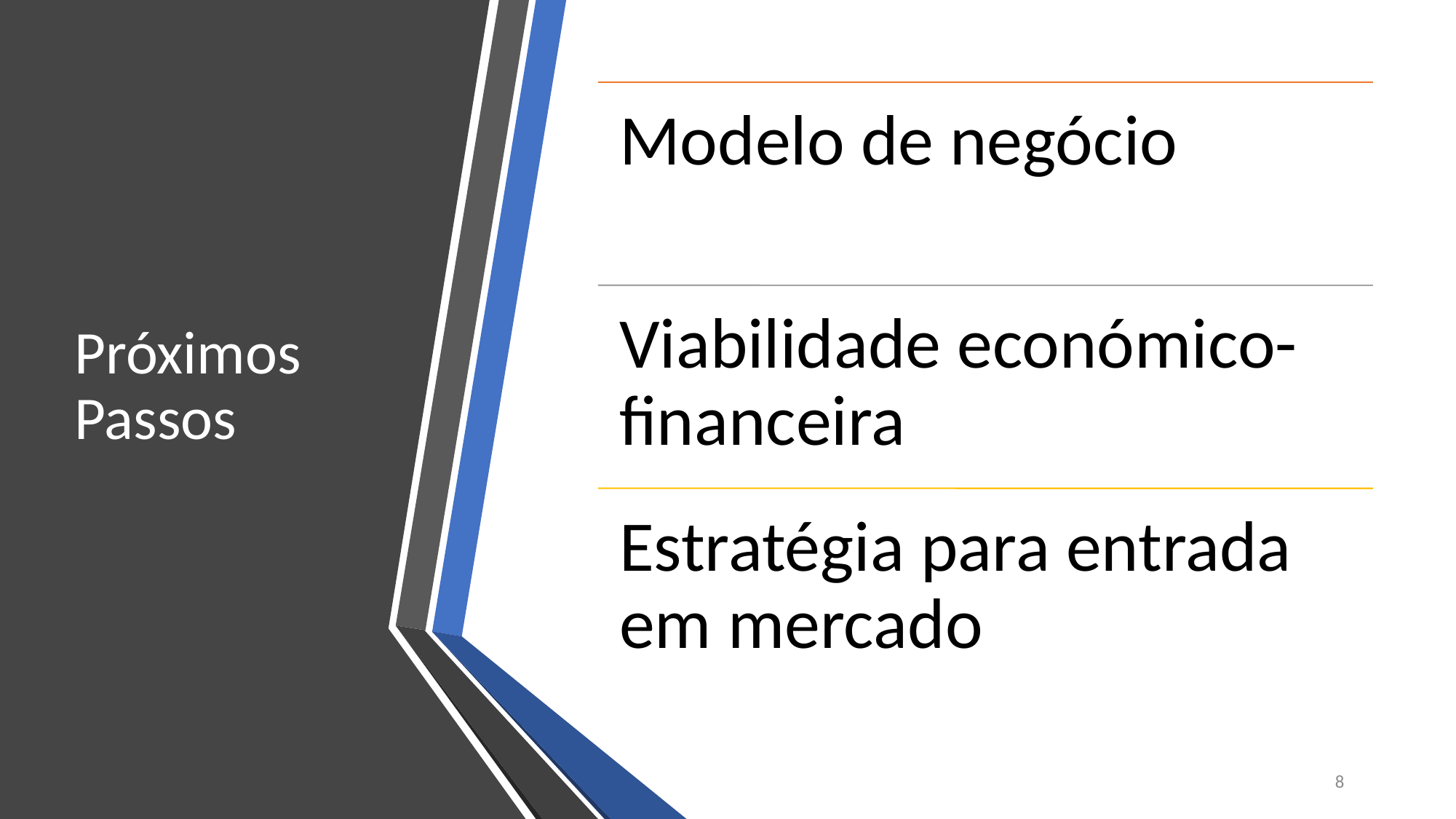

# Próximos Passos
Modelo de negócio
Viabilidade económico-financeira
Estratégia para entrada em mercado
8